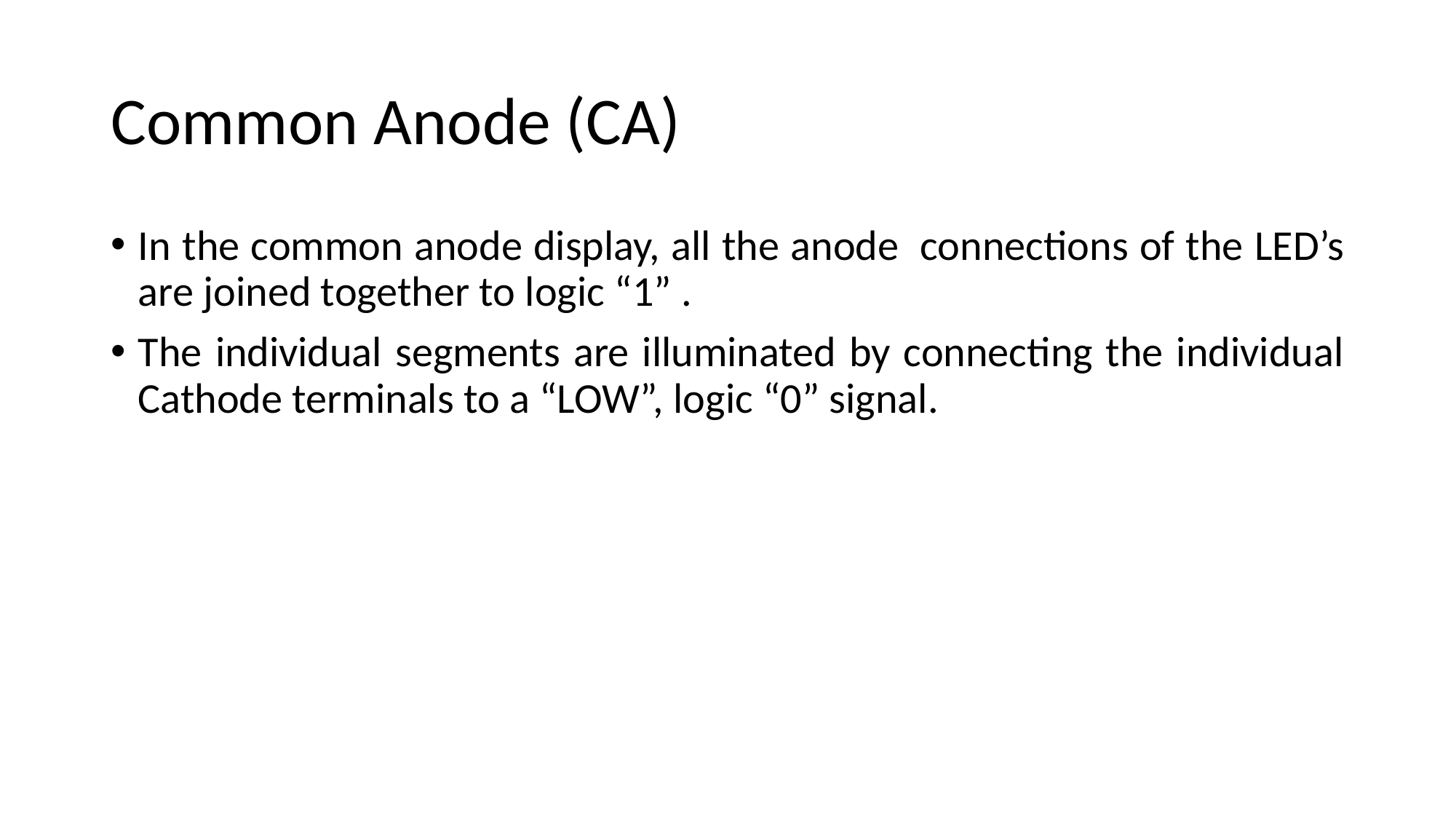

# Common Anode (CA)
In the common anode display, all the anode  connections of the LED’s are joined together to logic “1” .
The individual segments are illuminated by connecting the individual Cathode terminals to a “LOW”, logic “0” signal.